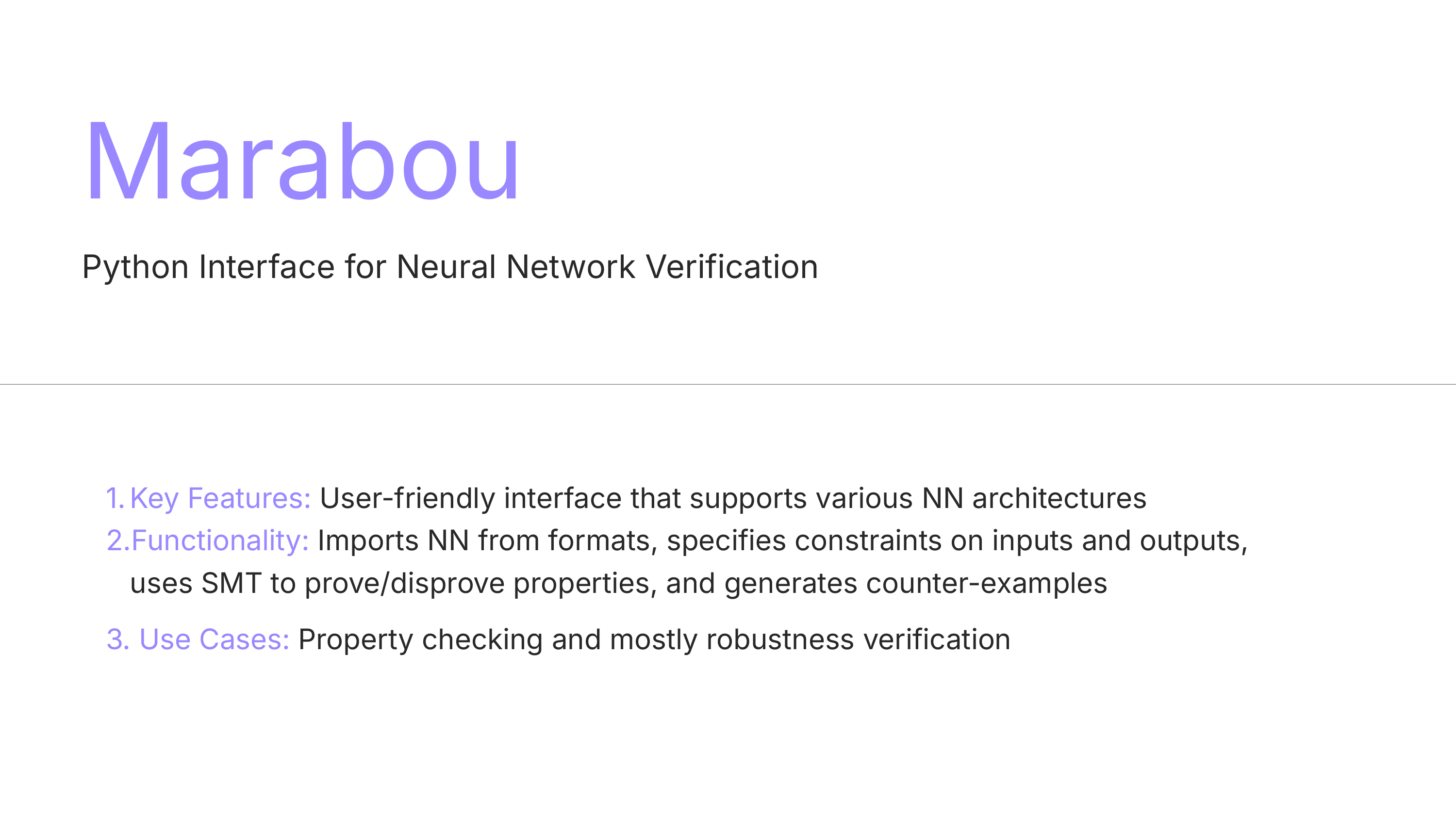

Marabou
Python Interface for Neural Network Verification

Key Features: User-friendly interface that supports various NN architectures
Functionality: Imports NN from formats, specifies constraints on inputs and outputs, uses SMT to prove/disprove properties, and generates counter-examples
 Use Cases: Property checking and mostly robustness verification